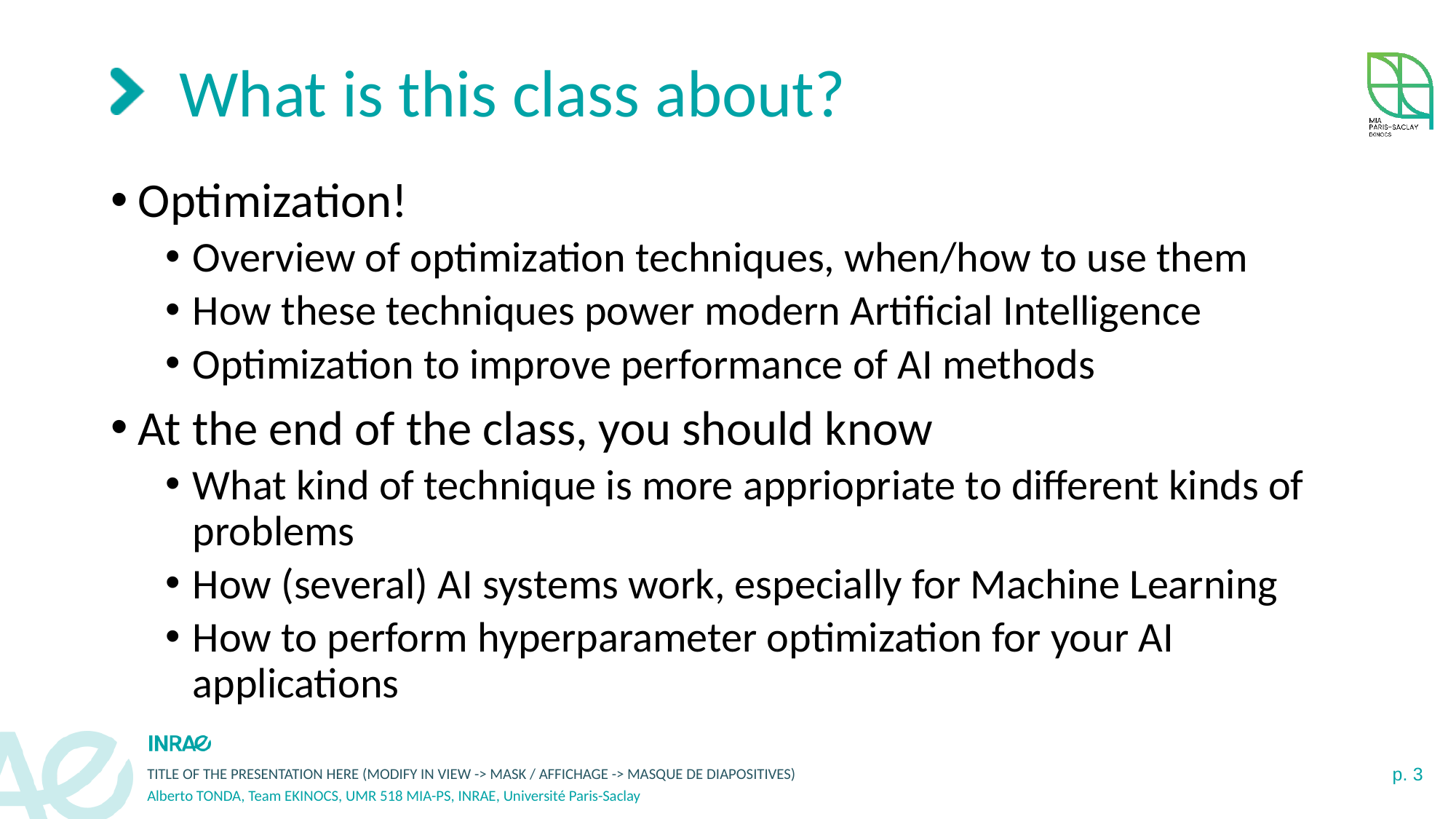

# What is this class about?
Optimization!
Overview of optimization techniques, when/how to use them
How these techniques power modern Artificial Intelligence
Optimization to improve performance of AI methods
At the end of the class, you should know
What kind of technique is more appriopriate to different kinds of problems
How (several) AI systems work, especially for Machine Learning
How to perform hyperparameter optimization for your AI applications